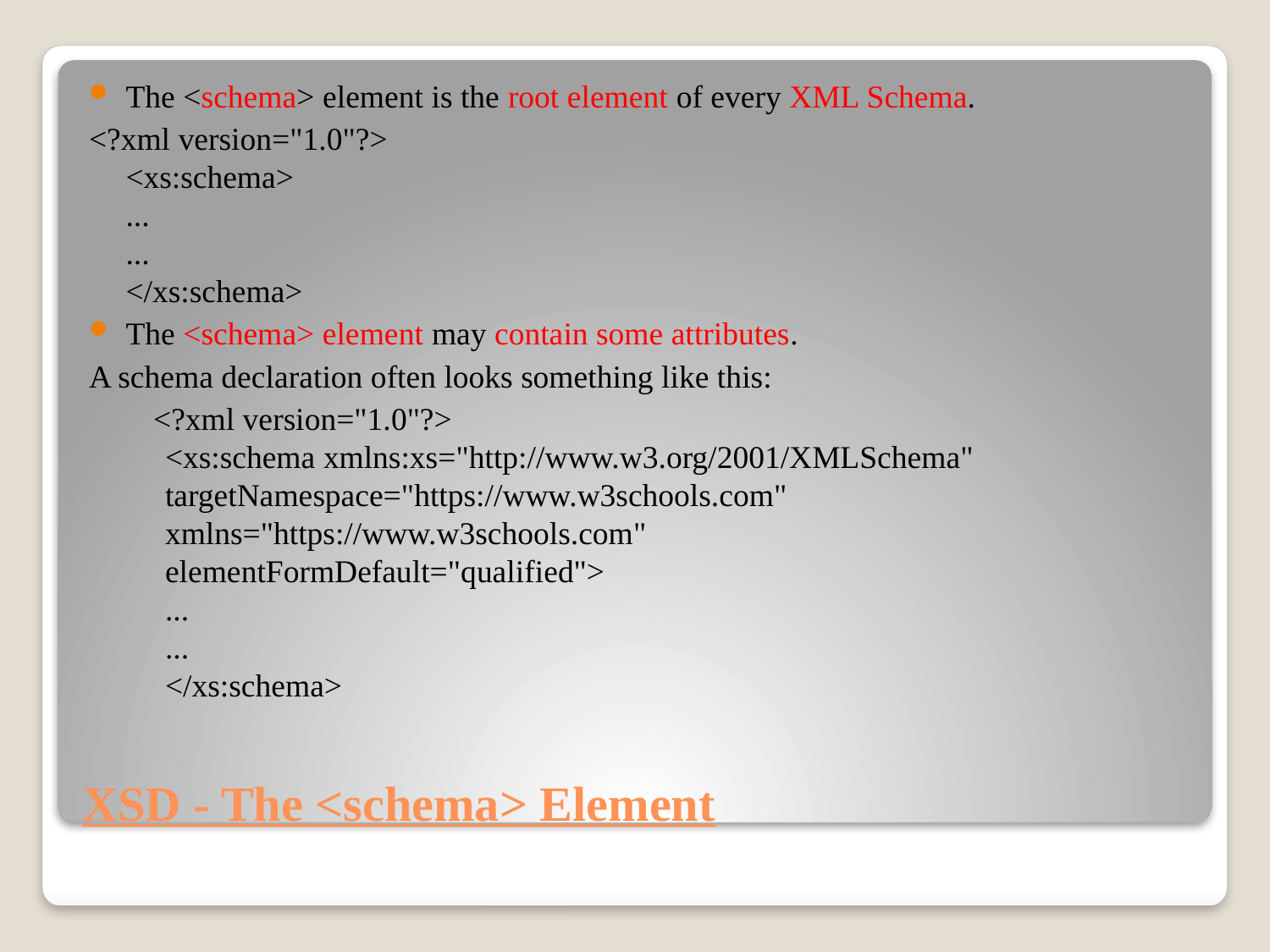

The <schema> element is the root element of every XML Schema.
<?xml version="1.0"?>
<xs:schema>
...
...
</xs:schema>
The <schema> element may contain some attributes.
A schema declaration often looks something like this:
  <?xml version="1.0"?>
<xs:schema xmlns:xs="http://www.w3.org/2001/XMLSchema"
targetNamespace="https://www.w3schools.com"
xmlns="https://www.w3schools.com"
elementFormDefault="qualified">
...
...
</xs:schema>

# XSD - The <schema> Element